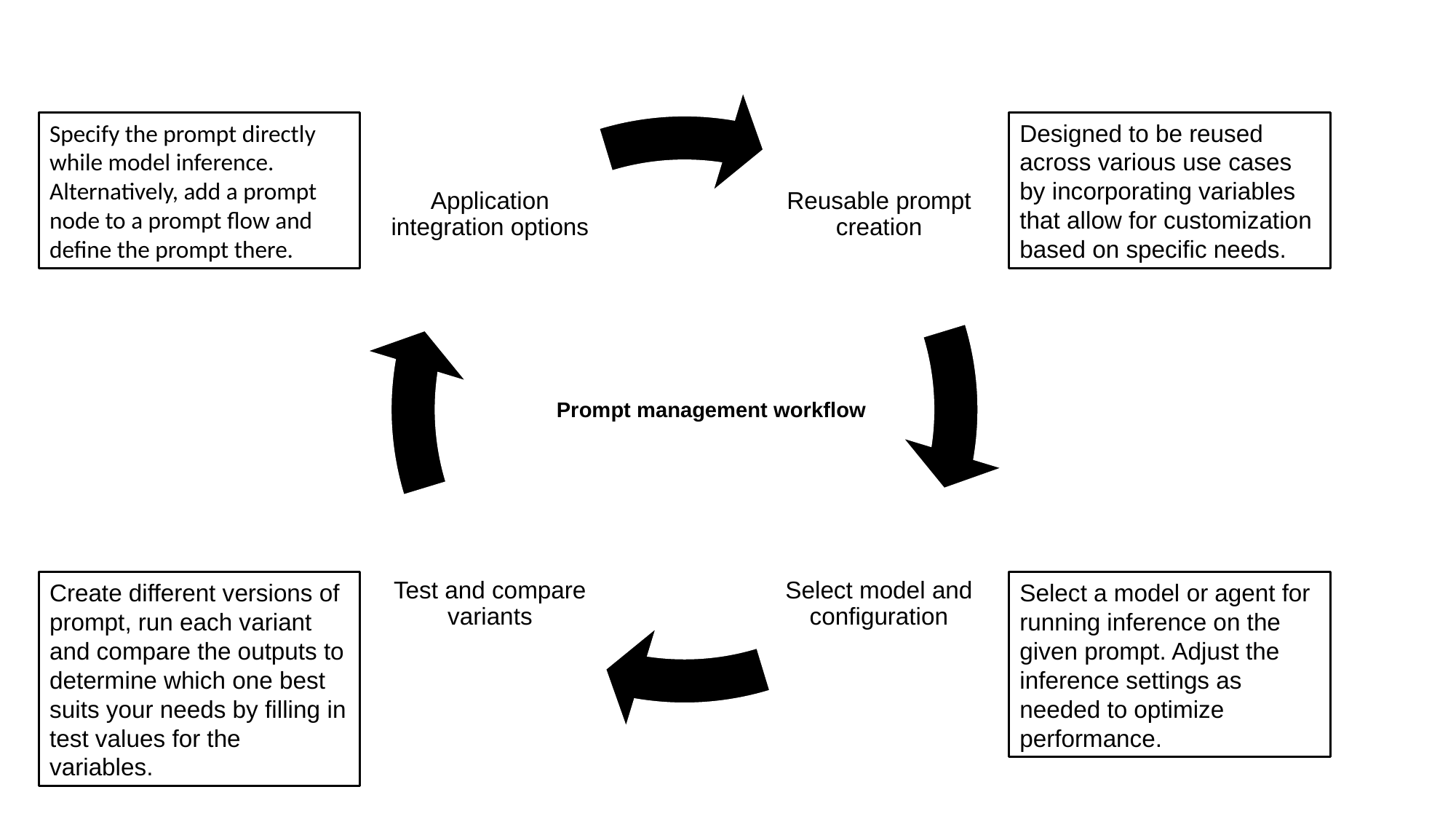

Reusable prompt creation
Select model and configuration
Test and compare variants
Application integration options
Specify the prompt directly while model inference. Alternatively, add a prompt node to a prompt flow and define the prompt there.
Designed to be reused across various use cases by incorporating variables that allow for customization based on specific needs.
Prompt management workflow
Create different versions of prompt, run each variant and compare the outputs to determine which one best suits your needs by filling in test values for the variables.
Select a model or agent for running inference on the given prompt. Adjust the inference settings as needed to optimize performance.